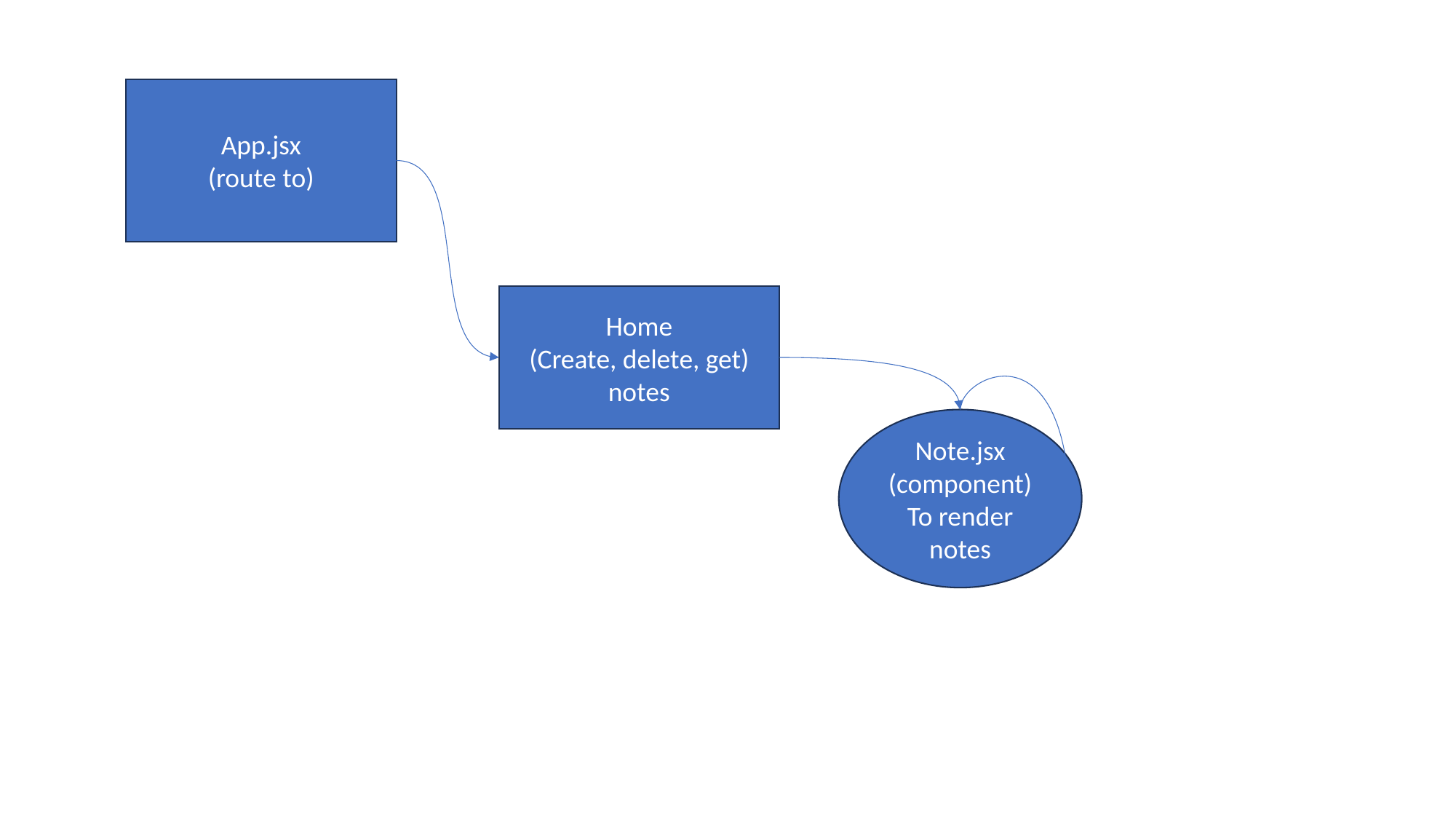

App.jsx
(route to)
Home
(Create, delete, get)
notes
Note.jsx
(component)
To render notes